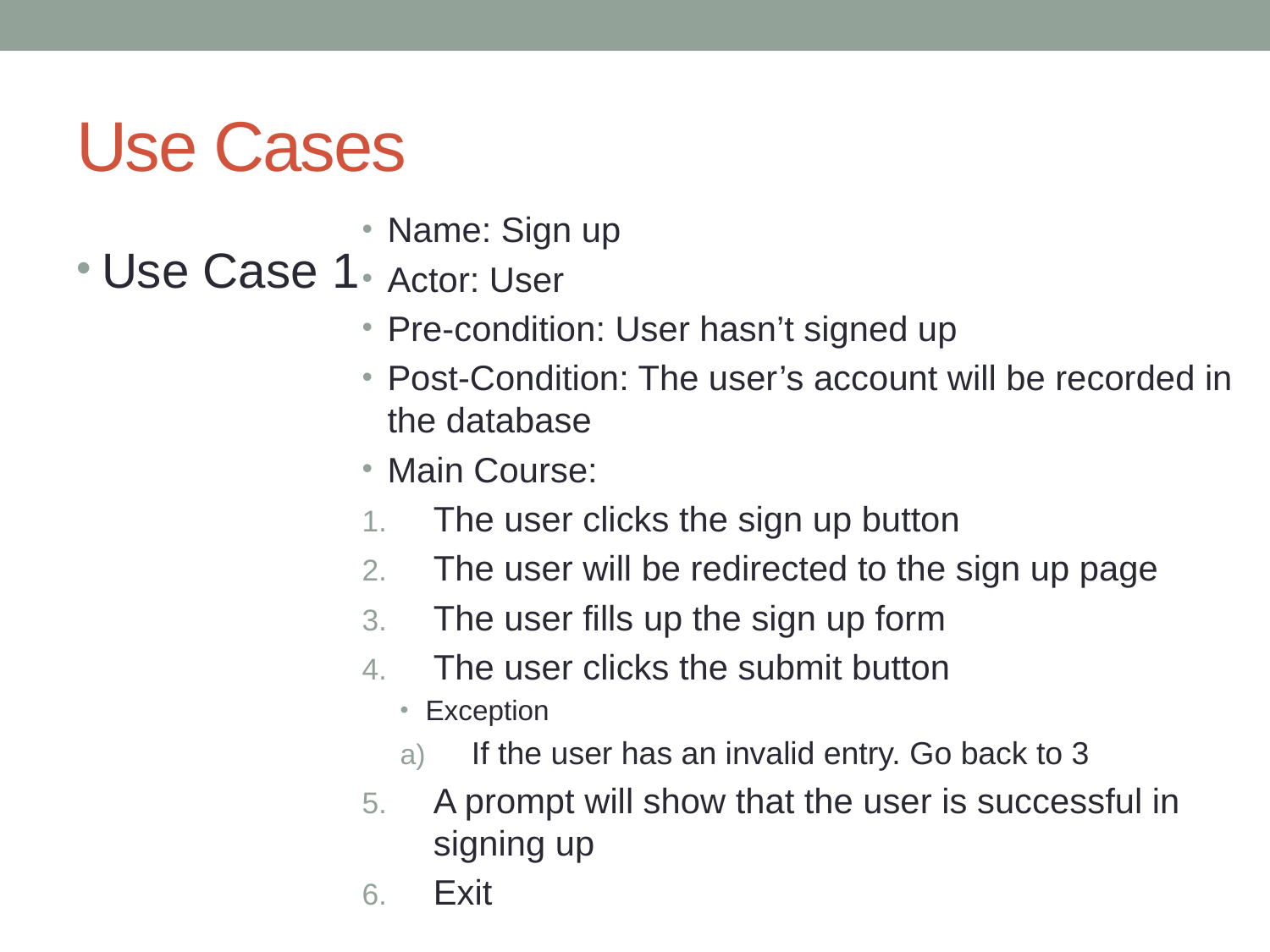

# Use Cases
Name: Sign up
Actor: User
Pre-condition: User hasn’t signed up
Post-Condition: The user’s account will be recorded in the database
Main Course:
The user clicks the sign up button
The user will be redirected to the sign up page
The user fills up the sign up form
The user clicks the submit button
Exception
If the user has an invalid entry. Go back to 3
A prompt will show that the user is successful in signing up
Exit
Use Case 1